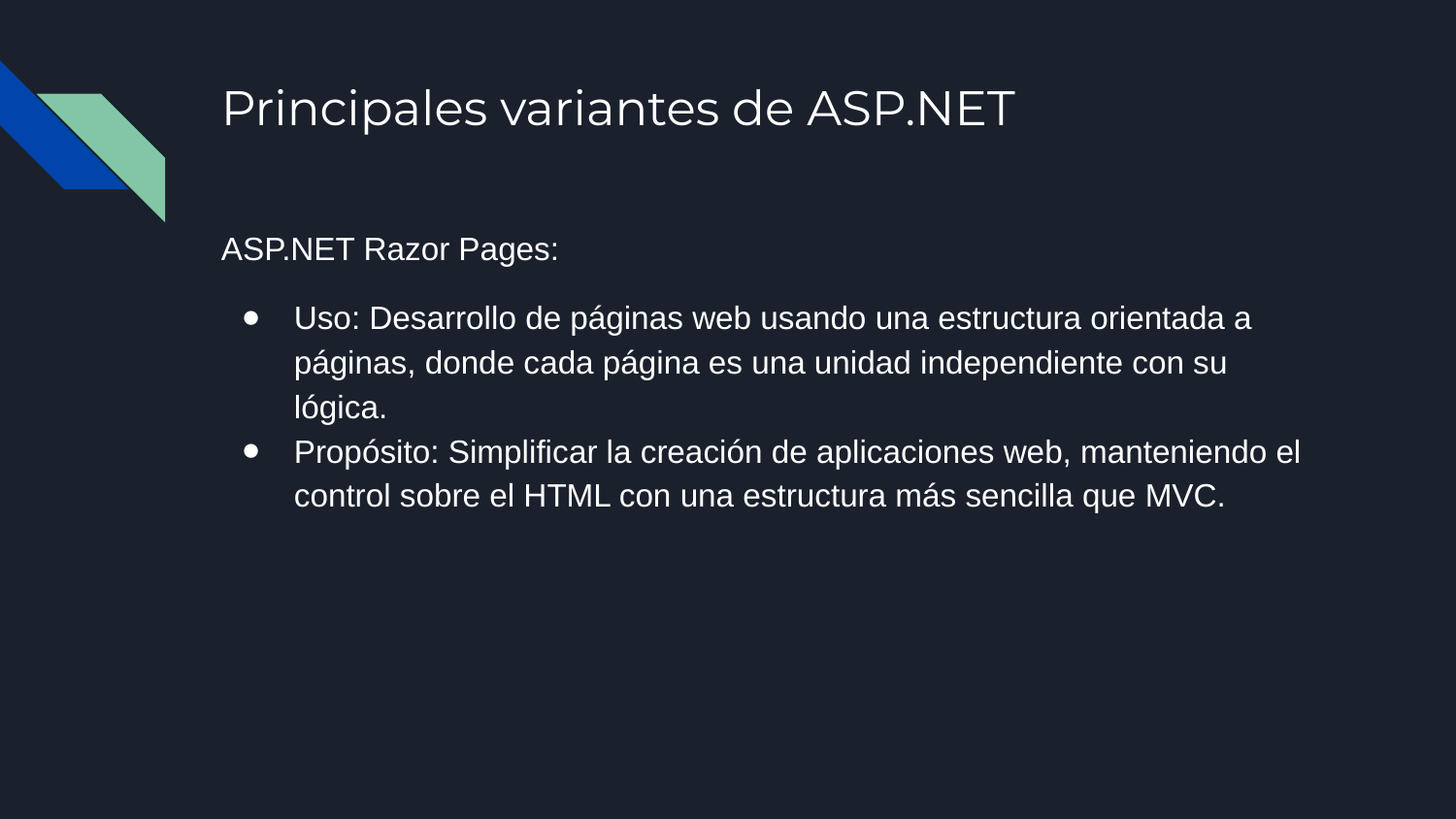

# Principales variantes de ASP.NET
ASP.NET Razor Pages:
Uso: Desarrollo de páginas web usando una estructura orientada a páginas, donde cada página es una unidad independiente con su lógica.
Propósito: Simplificar la creación de aplicaciones web, manteniendo el control sobre el HTML con una estructura más sencilla que MVC.